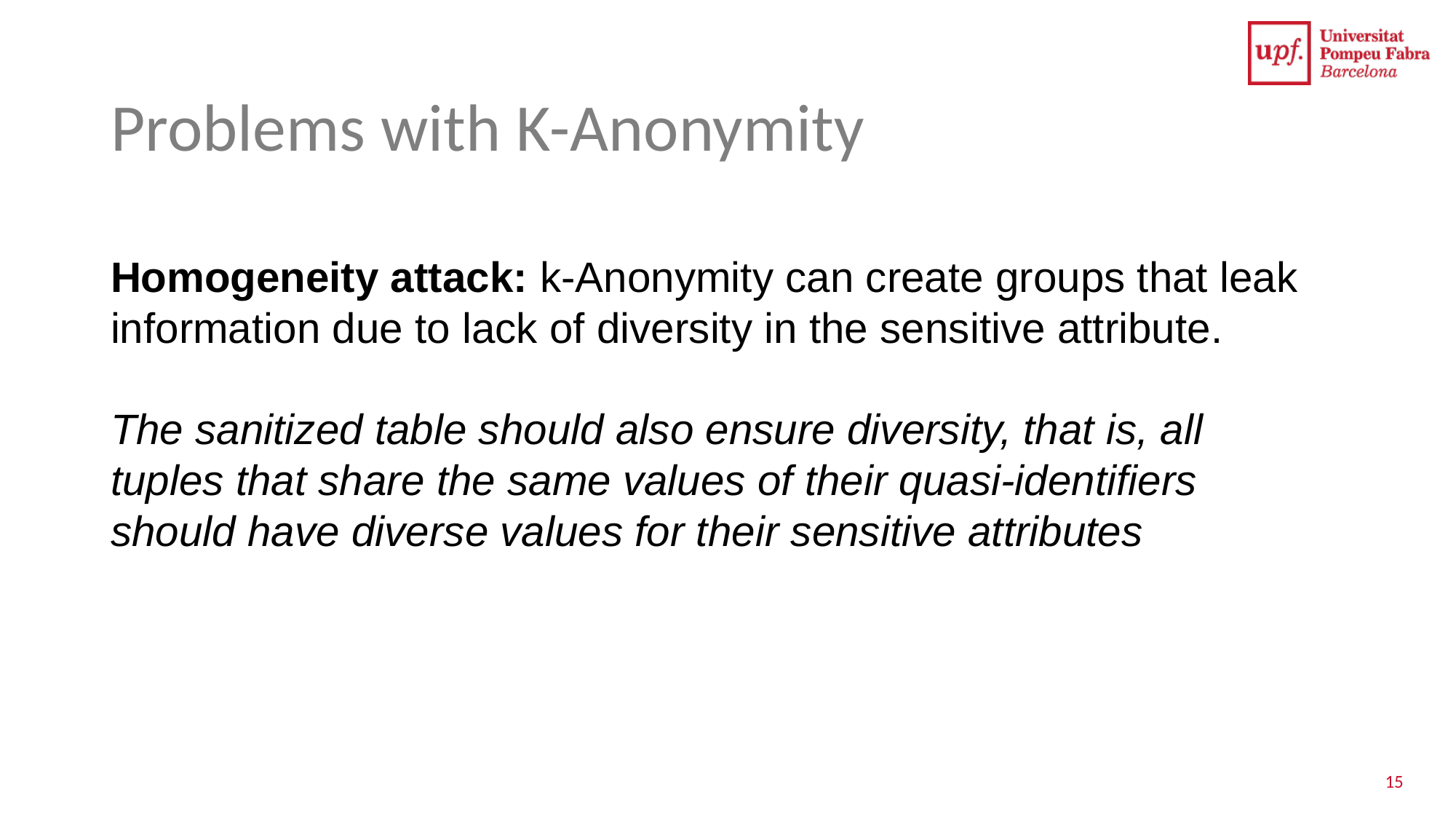

# Problems with K-Anonymity
Homogeneity attack: k-Anonymity can create groups that leak information due to lack of diversity in the sensitive attribute.

The sanitized table should also ensure diversity, that is, all tuples that share the same values of their quasi-identifiers should have diverse values for their sensitive attributes